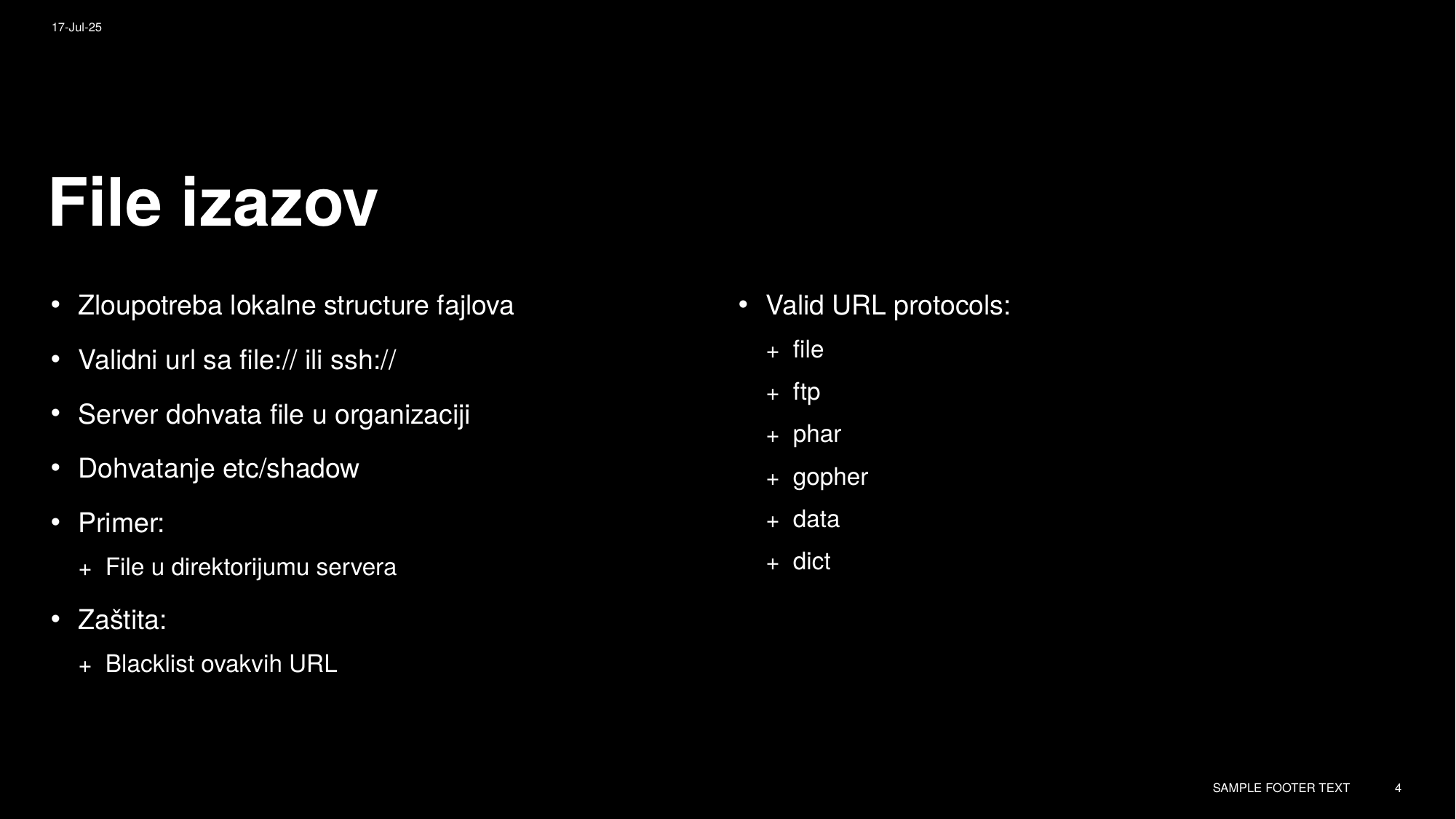

17-Jul-25
# File izazov
Zloupotreba lokalne structure fajlova
Validni url sa file:// ili ssh://
Server dohvata file u organizaciji
Dohvatanje etc/shadow
Primer:
File u direktorijumu servera
Zaštita:
Blacklist ovakvih URL

Valid URL protocols:
file
ftp
phar
gopher
data
dict

Sample Footer Text
4